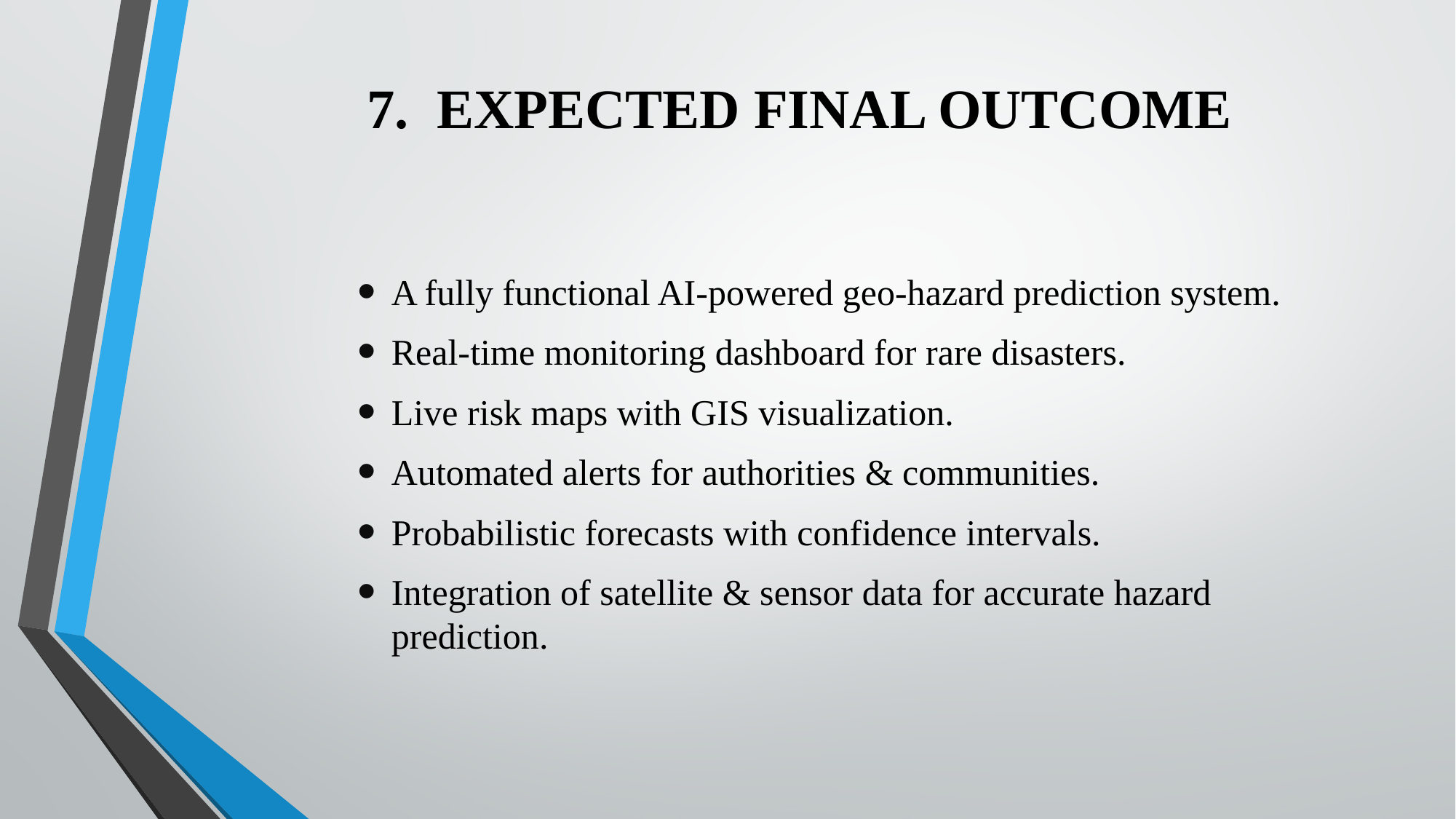

# 7.  EXPECTED FINAL OUTCOME

A fully functional AI-powered geo-hazard prediction system.
Real-time monitoring dashboard for rare disasters.
Live risk maps with GIS visualization.
Automated alerts for authorities & communities.
Probabilistic forecasts with confidence intervals.
Integration of satellite & sensor data for accurate hazard prediction.